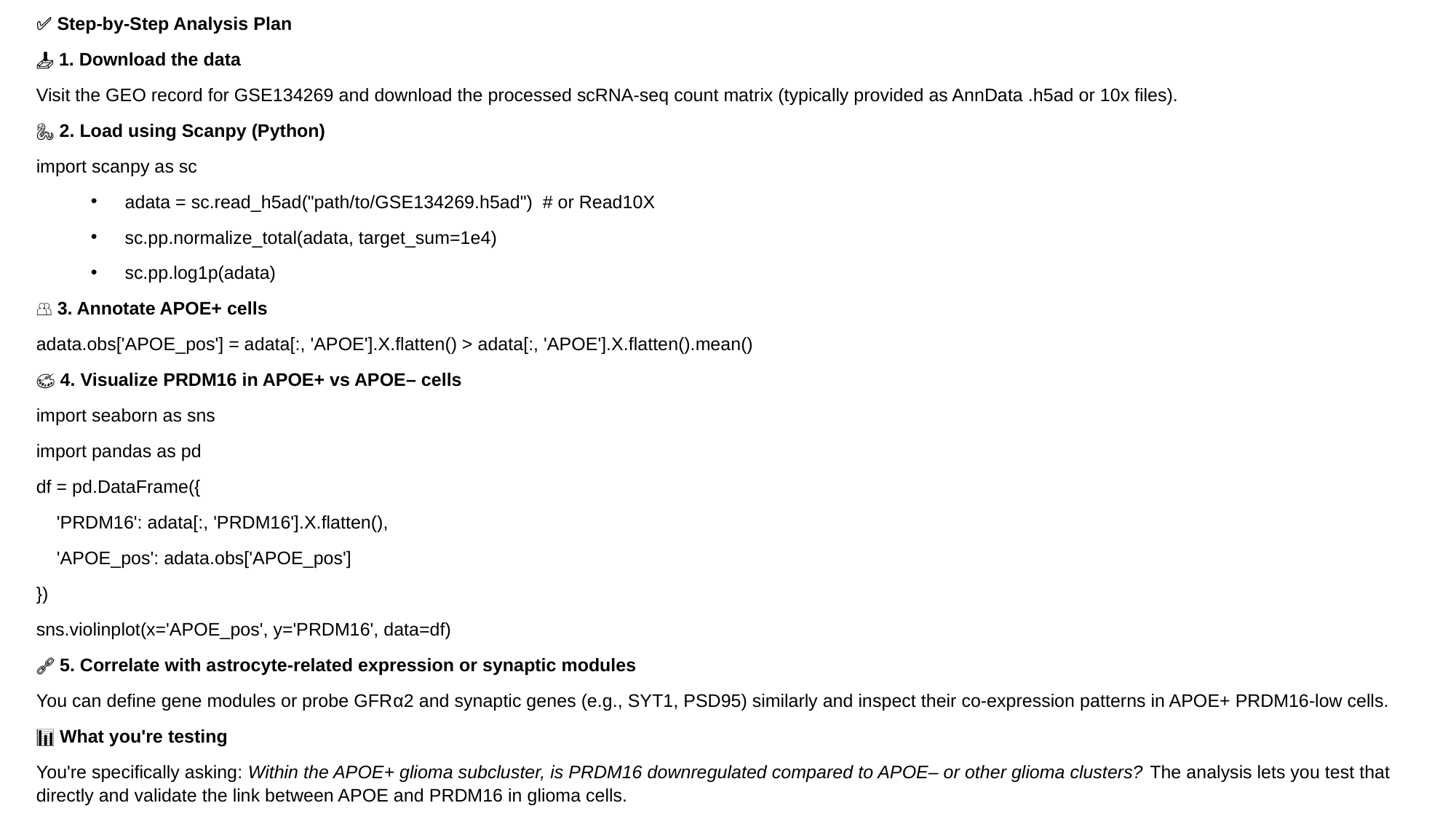

✅ Step-by-Step Analysis Plan
📥 1. Download the data
Visit the GEO record for GSE134269 and download the processed scRNA-seq count matrix (typically provided as AnnData .h5ad or 10x files).
🐍 2. Load using Scanpy (Python)
import scanpy as sc
adata = sc.read_h5ad("path/to/GSE134269.h5ad")  # or Read10X
sc.pp.normalize_total(adata, target_sum=1e4)
sc.pp.log1p(adata)
👥 3. Annotate APOE+ cells
adata.obs['APOE_pos'] = adata[:, 'APOE'].X.flatten() > adata[:, 'APOE'].X.flatten().mean()
🎨 4. Visualize PRDM16 in APOE+ vs APOE– cells
import seaborn as sns
import pandas as pd
df = pd.DataFrame({
    'PRDM16': adata[:, 'PRDM16'].X.flatten(),
    'APOE_pos': adata.obs['APOE_pos']
})
sns.violinplot(x='APOE_pos', y='PRDM16', data=df)
🔗 5. Correlate with astrocyte-related expression or synaptic modules
You can define gene modules or probe GFRα2 and synaptic genes (e.g., SYT1, PSD95) similarly and inspect their co-expression patterns in APOE+ PRDM16-low cells.
📊 What you're testing
You're specifically asking: Within the APOE+ glioma subcluster, is PRDM16 downregulated compared to APOE– or other glioma clusters? The analysis lets you test that directly and validate the link between APOE and PRDM16 in glioma cells.